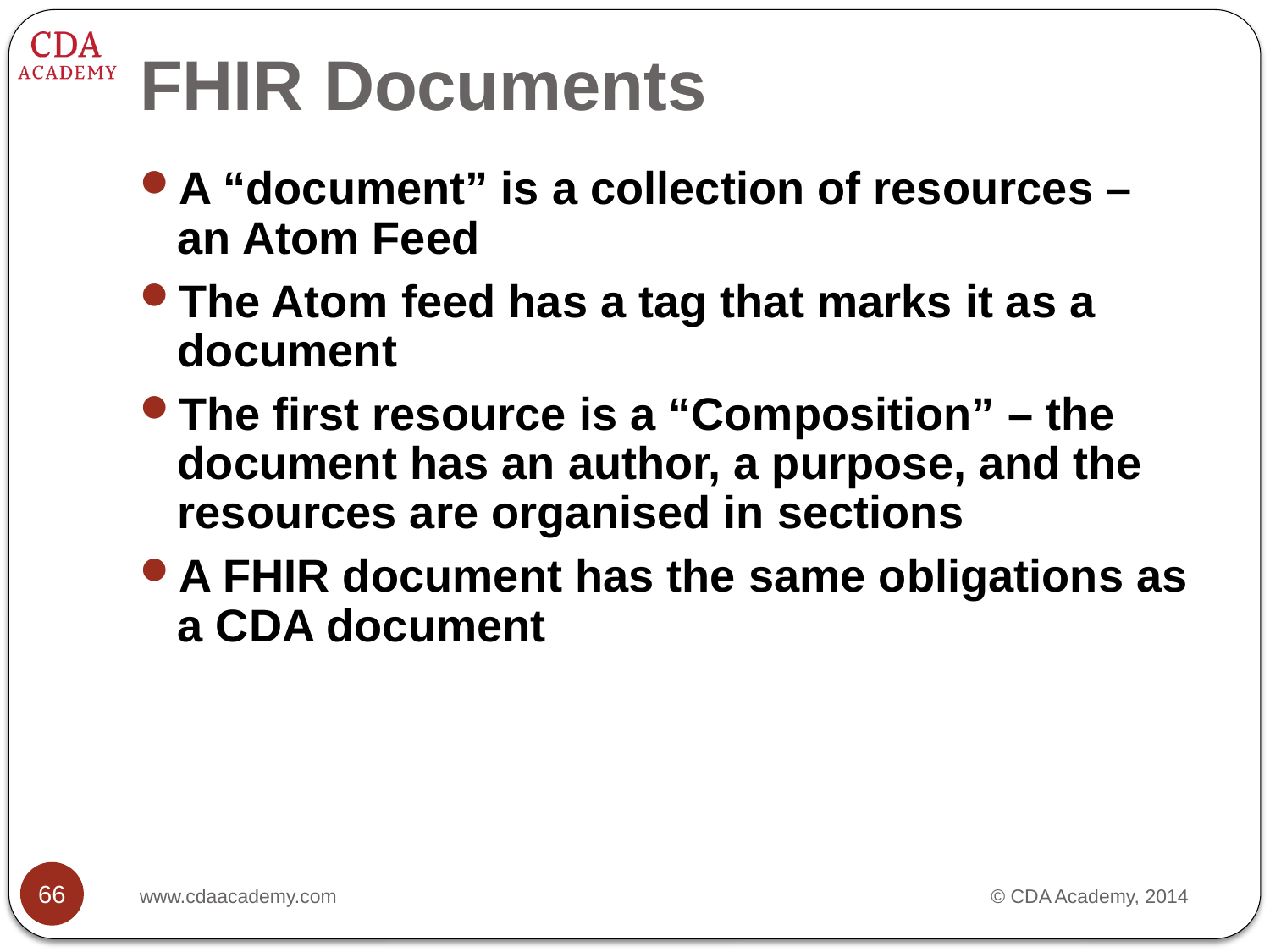

# FHIR Documents
A “document” is a collection of resources – an Atom Feed
The Atom feed has a tag that marks it as a document
The first resource is a “Composition” – the document has an author, a purpose, and the resources are organised in sections
A FHIR document has the same obligations as a CDA document
66
www.cdaacademy.com
© CDA Academy, 2014